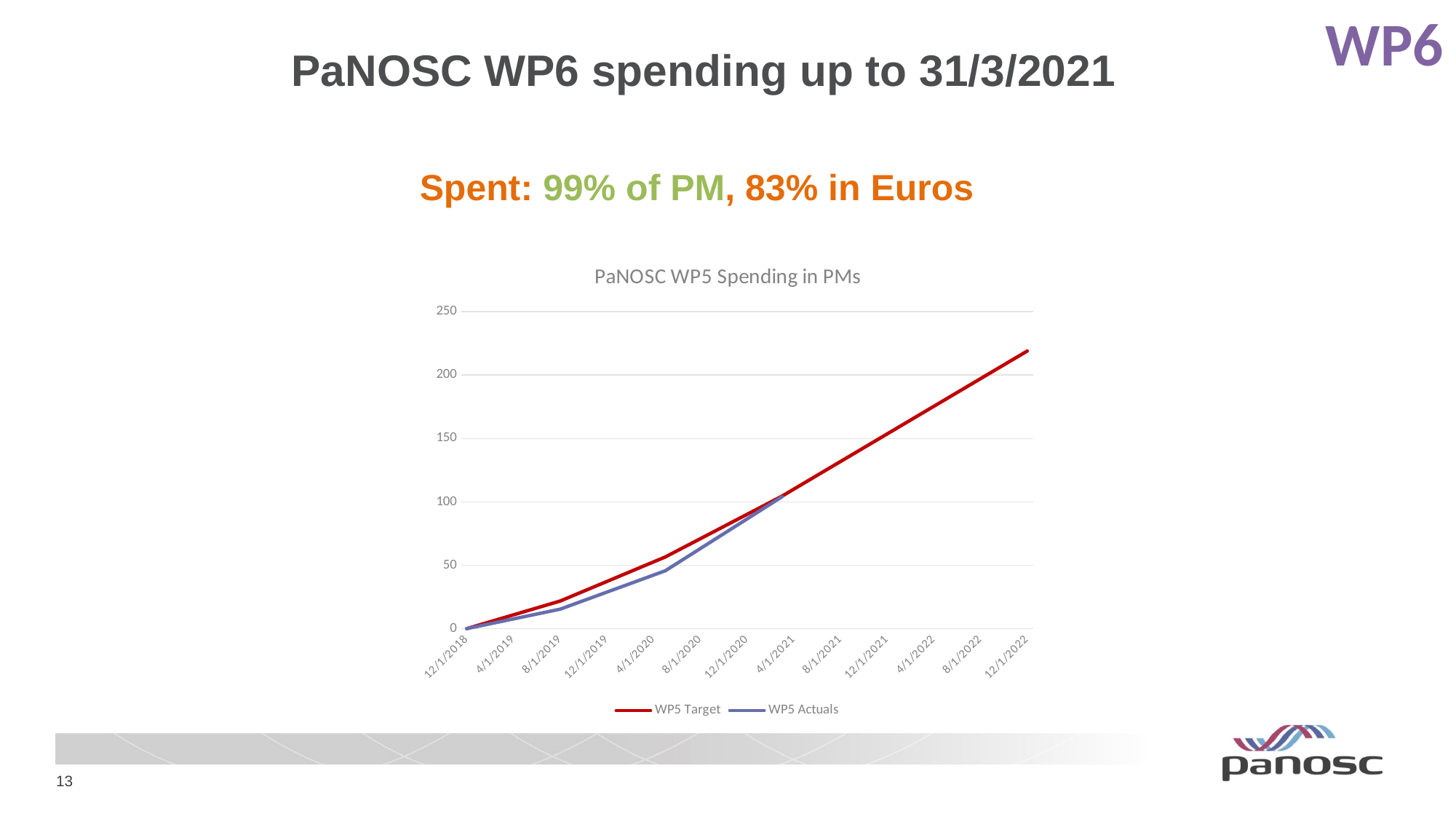

WP6
# PaNOSC WP6 spending up to 31/3/2021
Spent: 99% of PM, 83% in Euros

### Chart: PaNOSC WP5 Spending in PMs

| Category |  |  |
|---|---|---|
| 43435 | 0.0 | 0.0 |
| 43708 | 21.75 | 15.35 |
| 43981 | 56.5 | 45.63 |
| 44286 | 104.49999999999999 | 104.0 |
| 44896 | 219.0 | None |